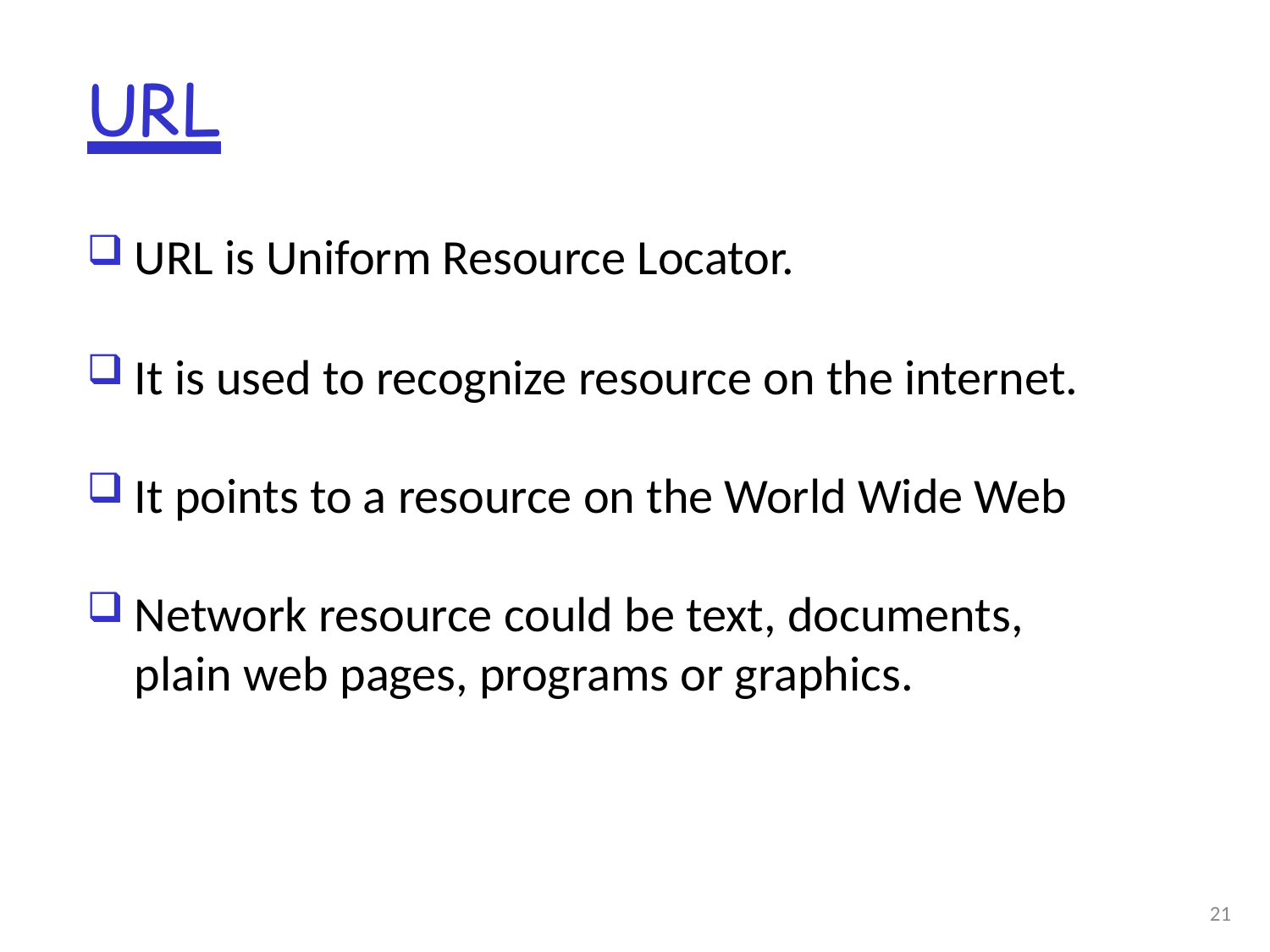

URL
URL is Uniform Resource Locator.

It is used to recognize resource on the internet.

It points to a resource on the World Wide Web

Network resource could be text, documents,
plain web pages, programs or graphics.
21